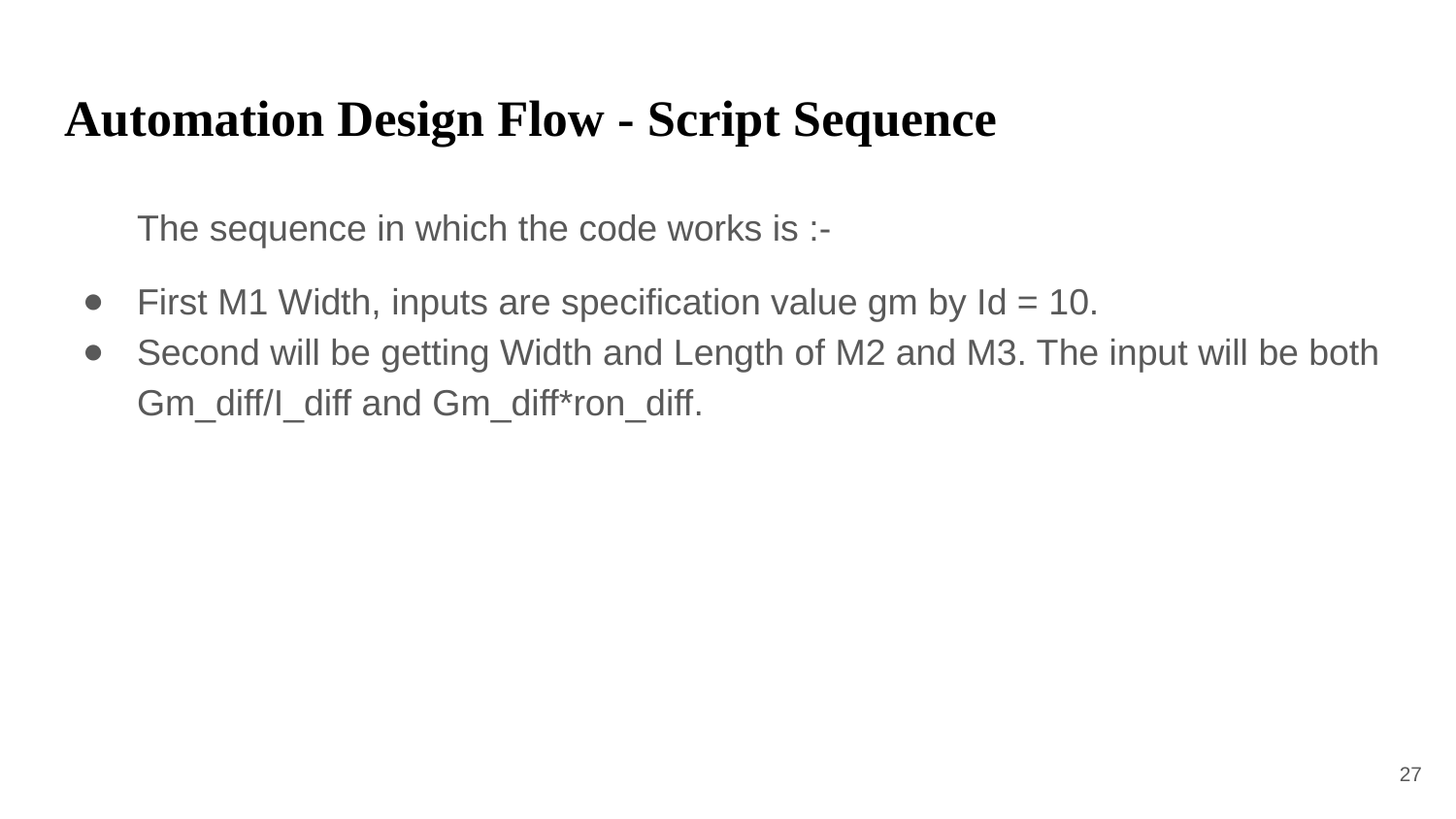

# Automation Design Flow - Script Sequence

The sequence in which the code works is :-
First M1 Width, inputs are specification value gm by Id = 10.
Second will be getting Width and Length of M2 and M3. The input will be both Gm_diff/I_diff and Gm_diff*ron_diff.

27